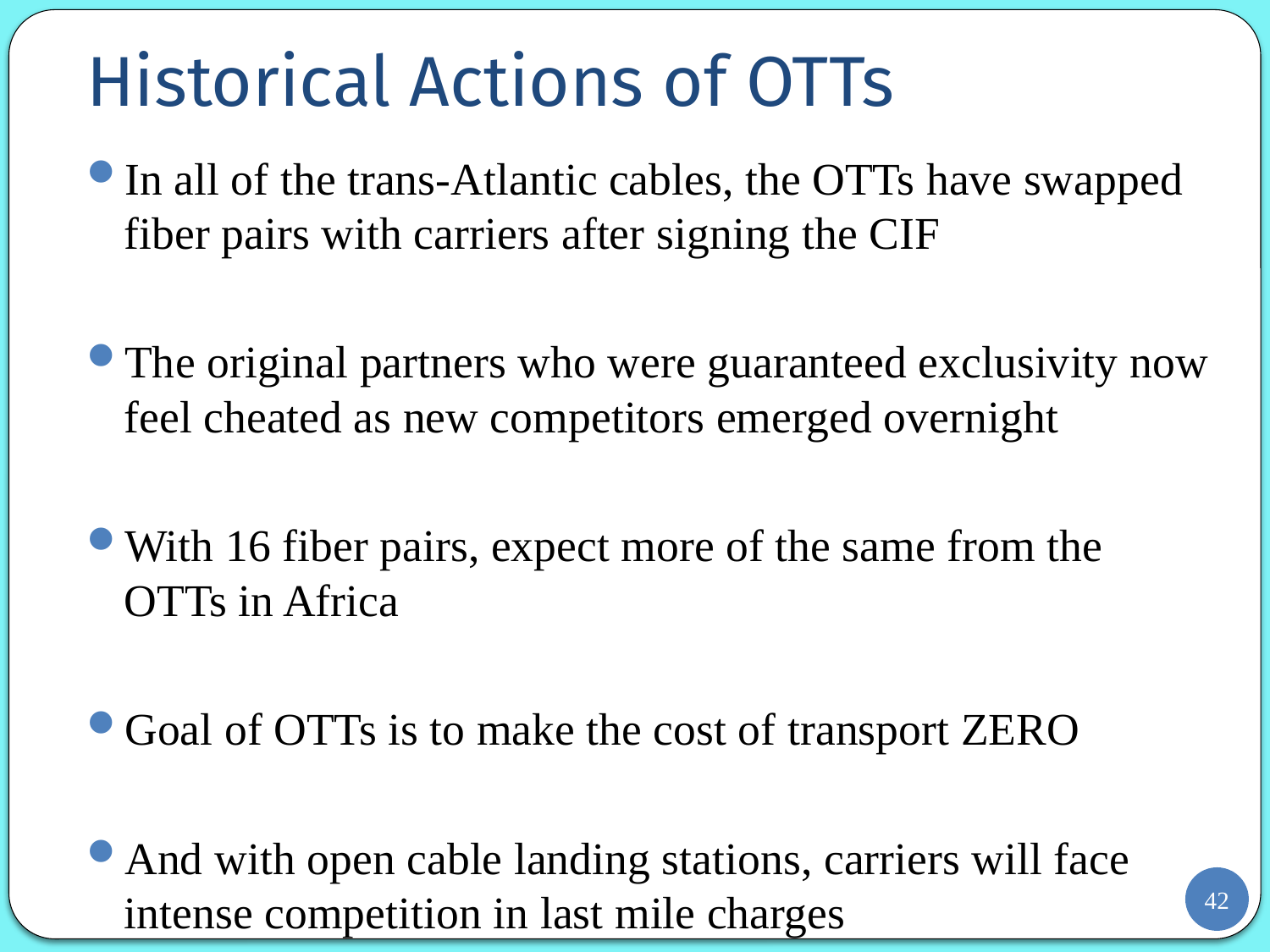

# Historical Actions of OTTs
In all of the trans-Atlantic cables, the OTTs have swapped fiber pairs with carriers after signing the CIF

The original partners who were guaranteed exclusivity now feel cheated as new competitors emerged overnight

With 16 fiber pairs, expect more of the same from the OTTs in Africa

Goal of OTTs is to make the cost of transport ZERO

And with open cable landing stations, carriers will face intense competition in last mile charges

42